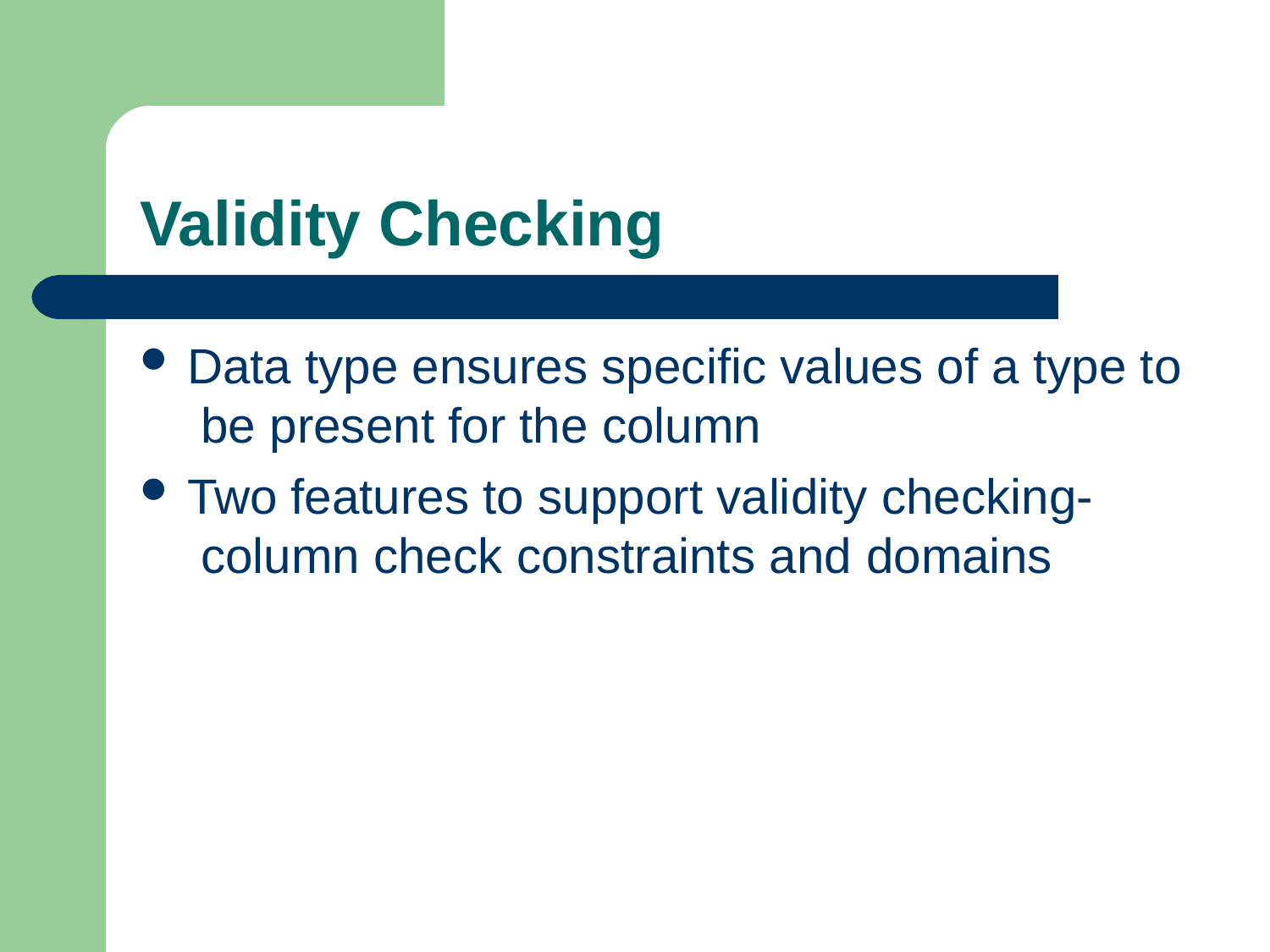

# Validity Checking
Data type ensures specific values of a type to  be present for the column
Two features to support validity checking-  column check constraints and domains